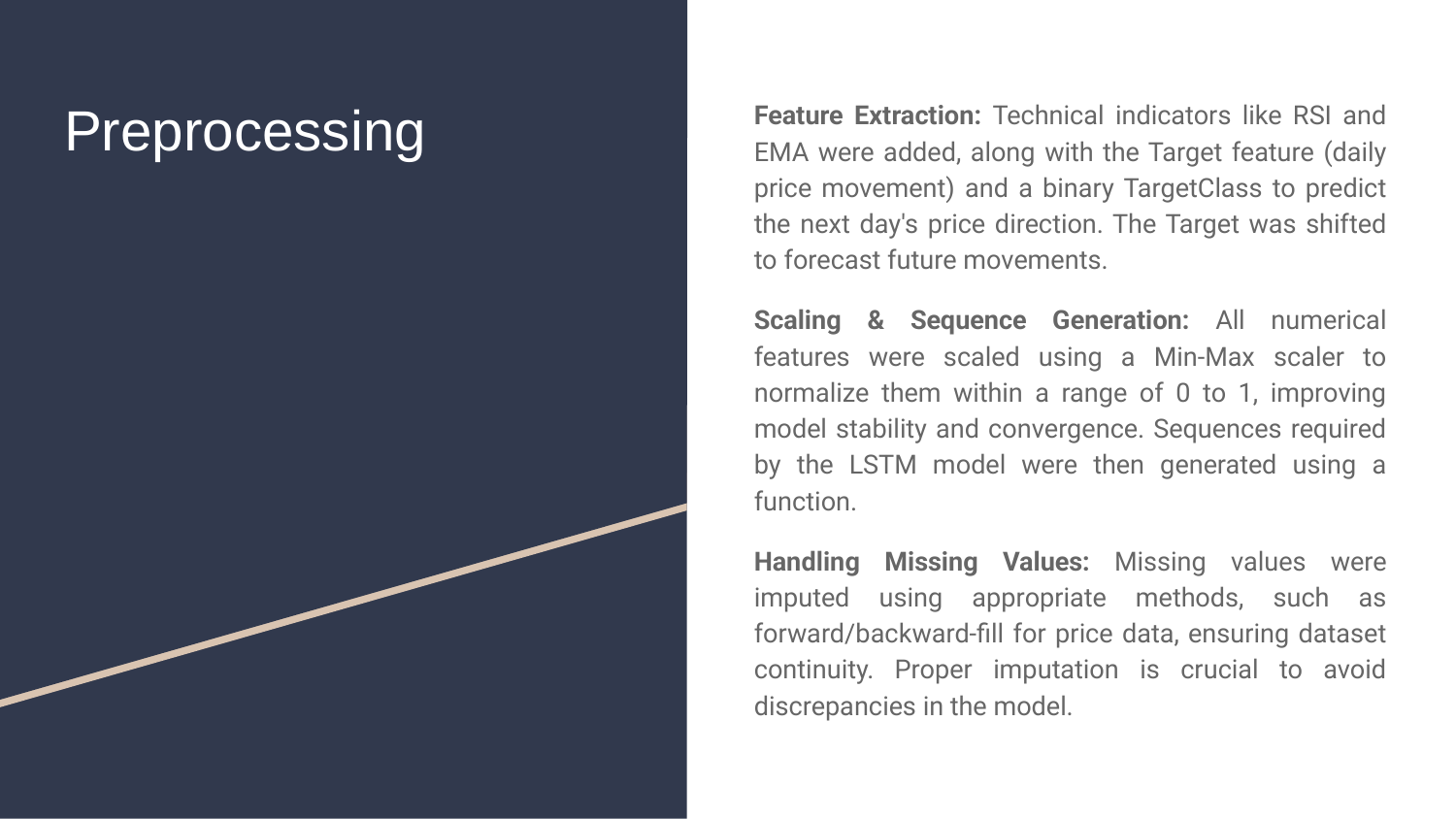

# Preprocessing
Feature Extraction: Technical indicators like RSI and EMA were added, along with the Target feature (daily price movement) and a binary TargetClass to predict the next day's price direction. The Target was shifted to forecast future movements.
Scaling & Sequence Generation: All numerical features were scaled using a Min-Max scaler to normalize them within a range of 0 to 1, improving model stability and convergence. Sequences required by the LSTM model were then generated using a function.
Handling Missing Values: Missing values were imputed using appropriate methods, such as forward/backward-fill for price data, ensuring dataset continuity. Proper imputation is crucial to avoid discrepancies in the model.